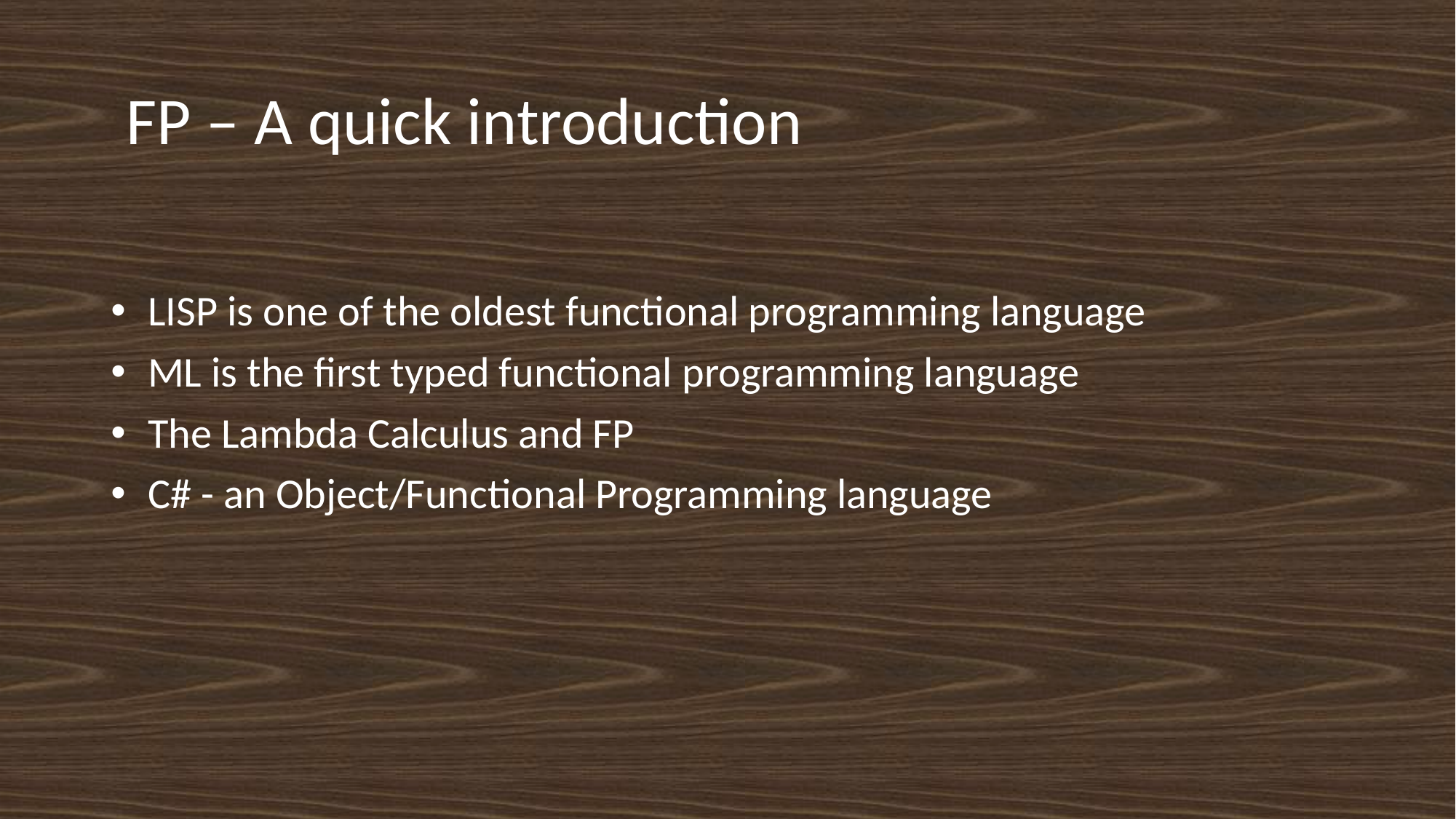

# FP – A quick introduction

 LISP is one of the oldest functional programming language
 ML is the first typed functional programming language
 The Lambda Calculus and FP
 C# - an Object/Functional Programming language